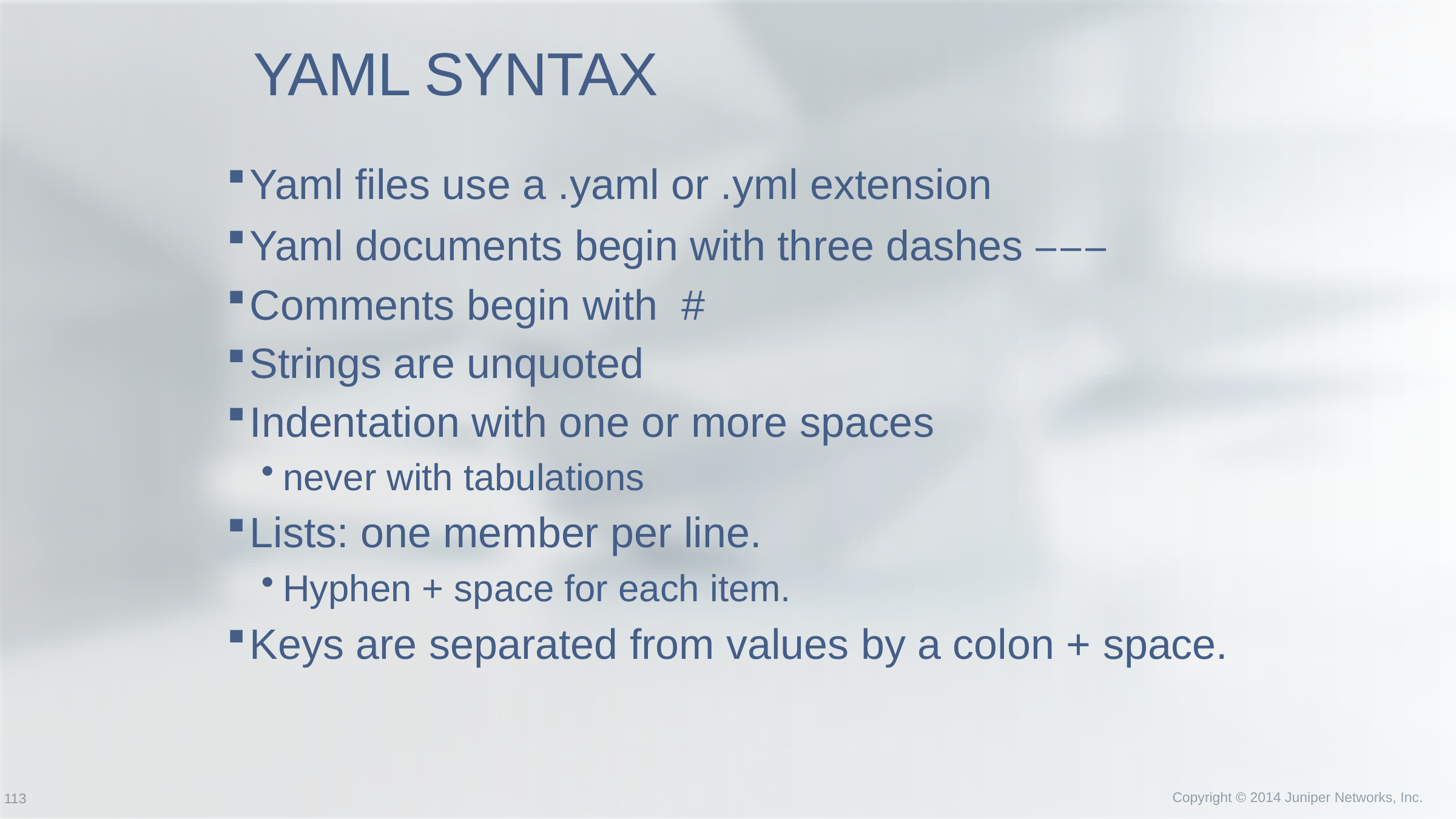

# YAML SYNTAX
Yaml files use a .yaml or .yml extension
Yaml documents begin with three dashes ---
Comments begin with  #
Strings are unquoted
Indentation with one or more spaces
never with tabulations
Lists: one member per line.
Hyphen + space for each item.
Keys are separated from values by a colon + space.